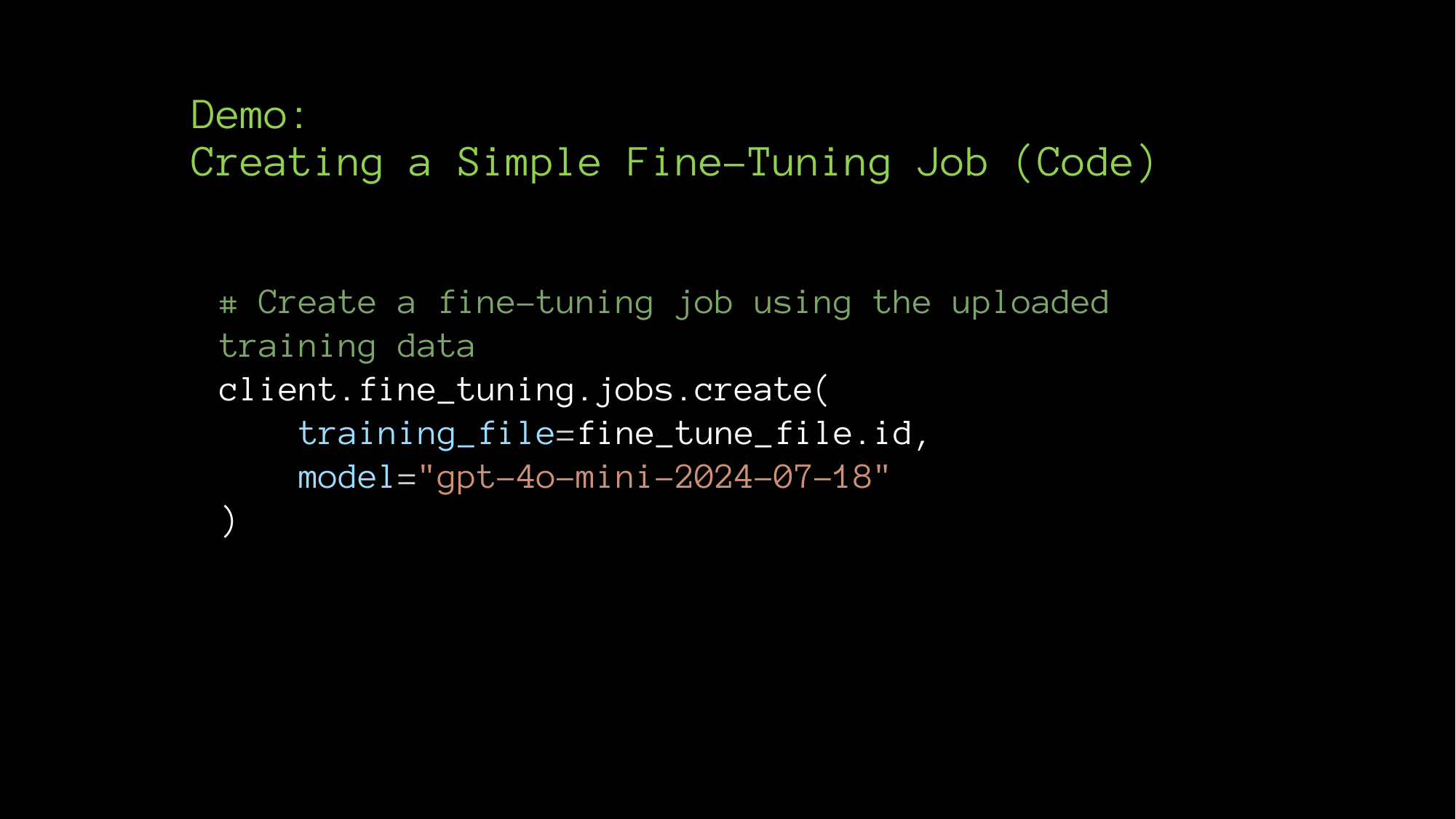

# Demo: Creating a Simple Fine-Tuning Job (Code)
# Create a fine-tuning job using the uploaded training data
client.fine_tuning.jobs.create(
    training_file=fine_tune_file.id,
    model="gpt-4o-mini-2024-07-18"
)